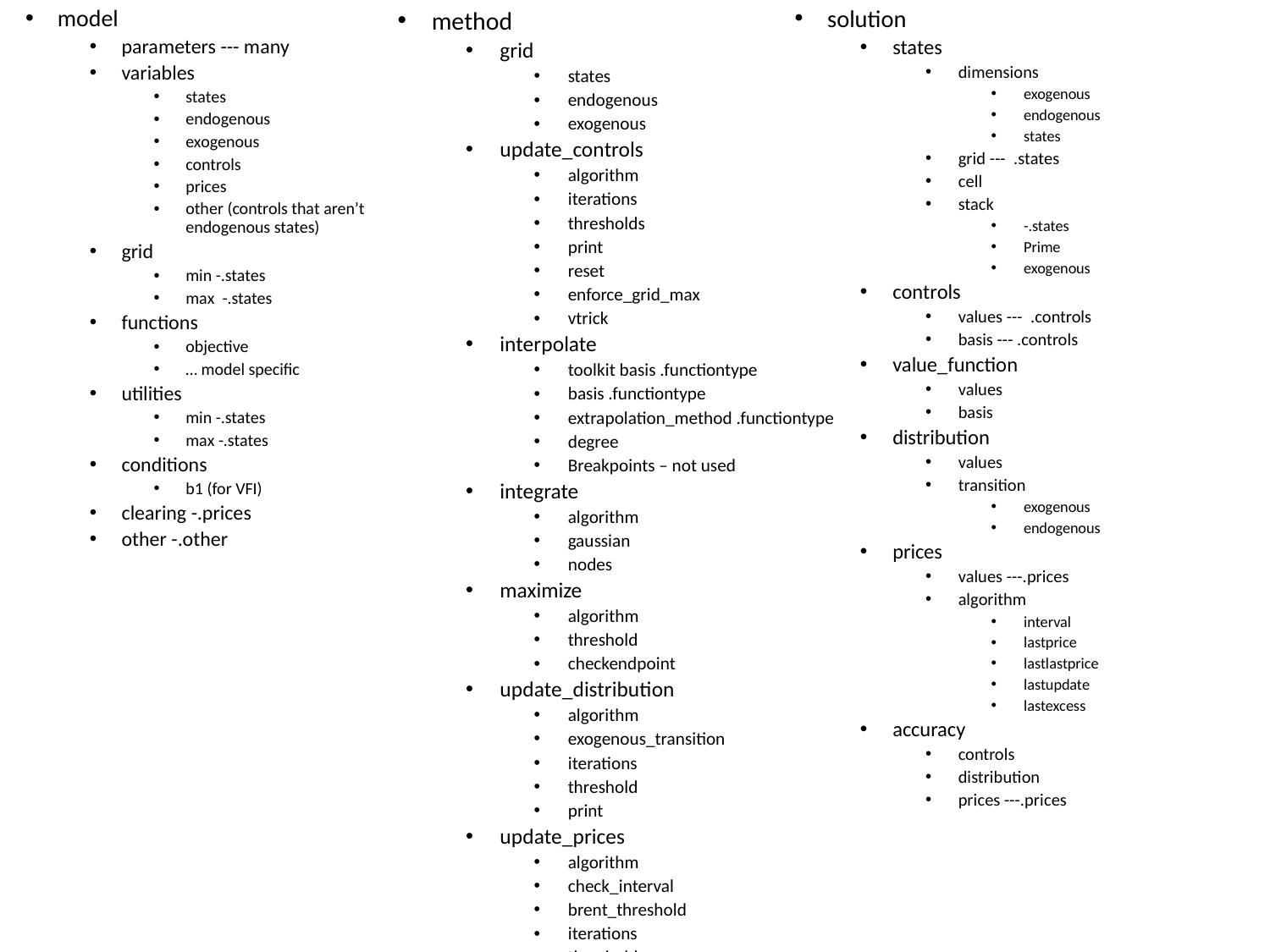

model
parameters --- many
variables
states
endogenous
exogenous
controls
prices
other (controls that aren’t endogenous states)
grid
min -.states
max  -.states
functions
objective
… model specific
utilities
min -.states
max -.states
conditions
b1 (for VFI)
clearing -.prices
other -.other

solution
states
dimensions
exogenous
endogenous
states
grid ---  .states
cell
stack
-.states
Prime
exogenous
controls
values ---  .controls
basis --- .controls
value_function
values
basis
distribution
values
transition
exogenous
endogenous
prices
values ---.prices
algorithm
interval
lastprice
lastlastprice
lastupdate
lastexcess
accuracy
controls
distribution
prices ---.prices

method
grid
states
endogenous
exogenous
update_controls
algorithm
iterations
thresholds
print
reset
enforce_grid_max
vtrick
interpolate
toolkit basis .functiontype
basis .functiontype
extrapolation_method .functiontype
degree
Breakpoints – not used
integrate
algorithm
gaussian
nodes
maximize
algorithm
threshold
checkendpoint
update_distribution
algorithm
exogenous_transition
iterations
threshold
print
update_prices
algorithm
check_interval
brent_threshold
iterations
threshold